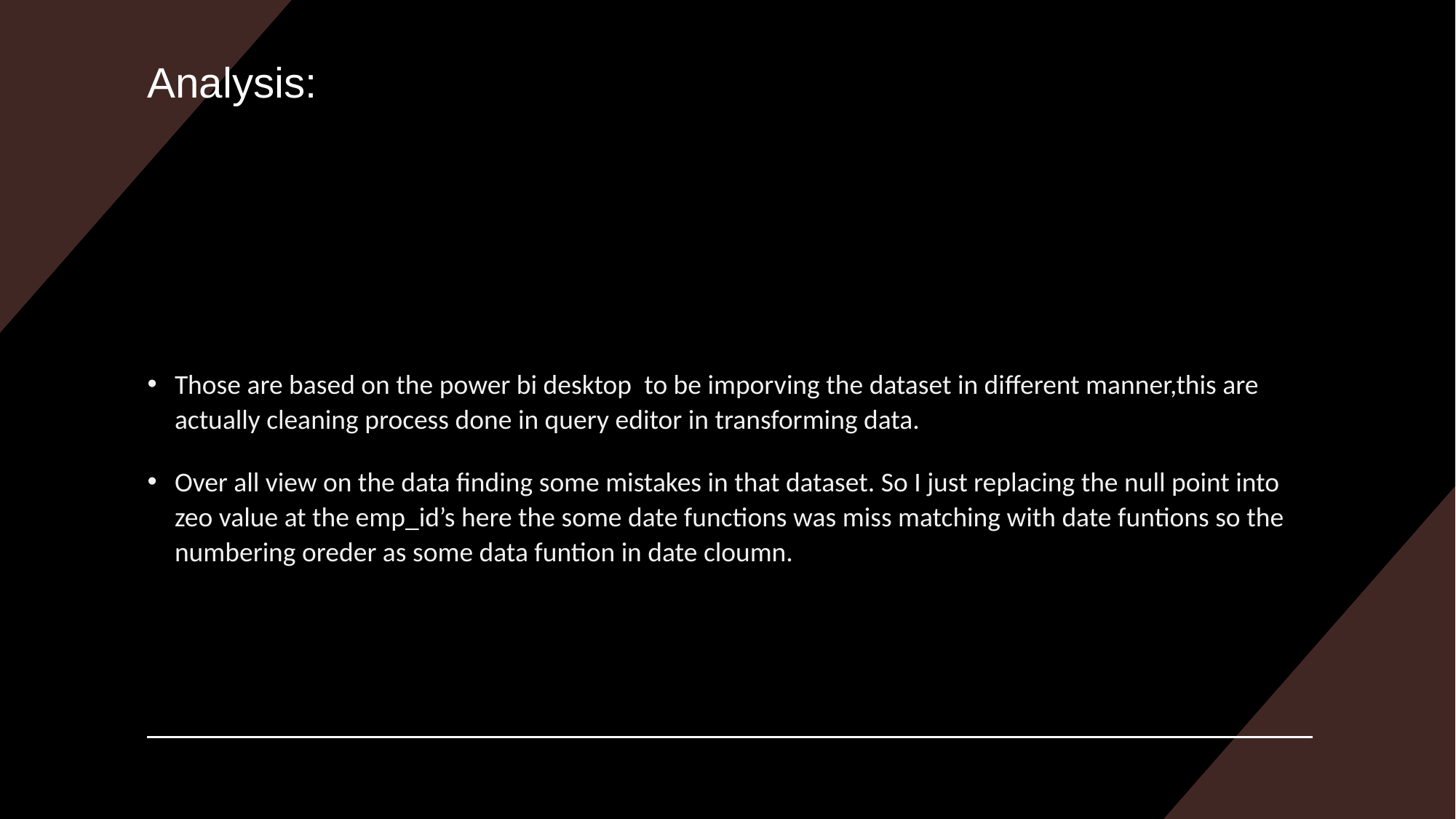

# Analysis:
Those are based on the power bi desktop  to be imporving the dataset in different manner,this are actually cleaning process done in query editor in transforming data.
Over all view on the data finding some mistakes in that dataset. So I just replacing the null point into zeo value at the emp_id’s here the some date functions was miss matching with date funtions so the numbering oreder as some data funtion in date cloumn.